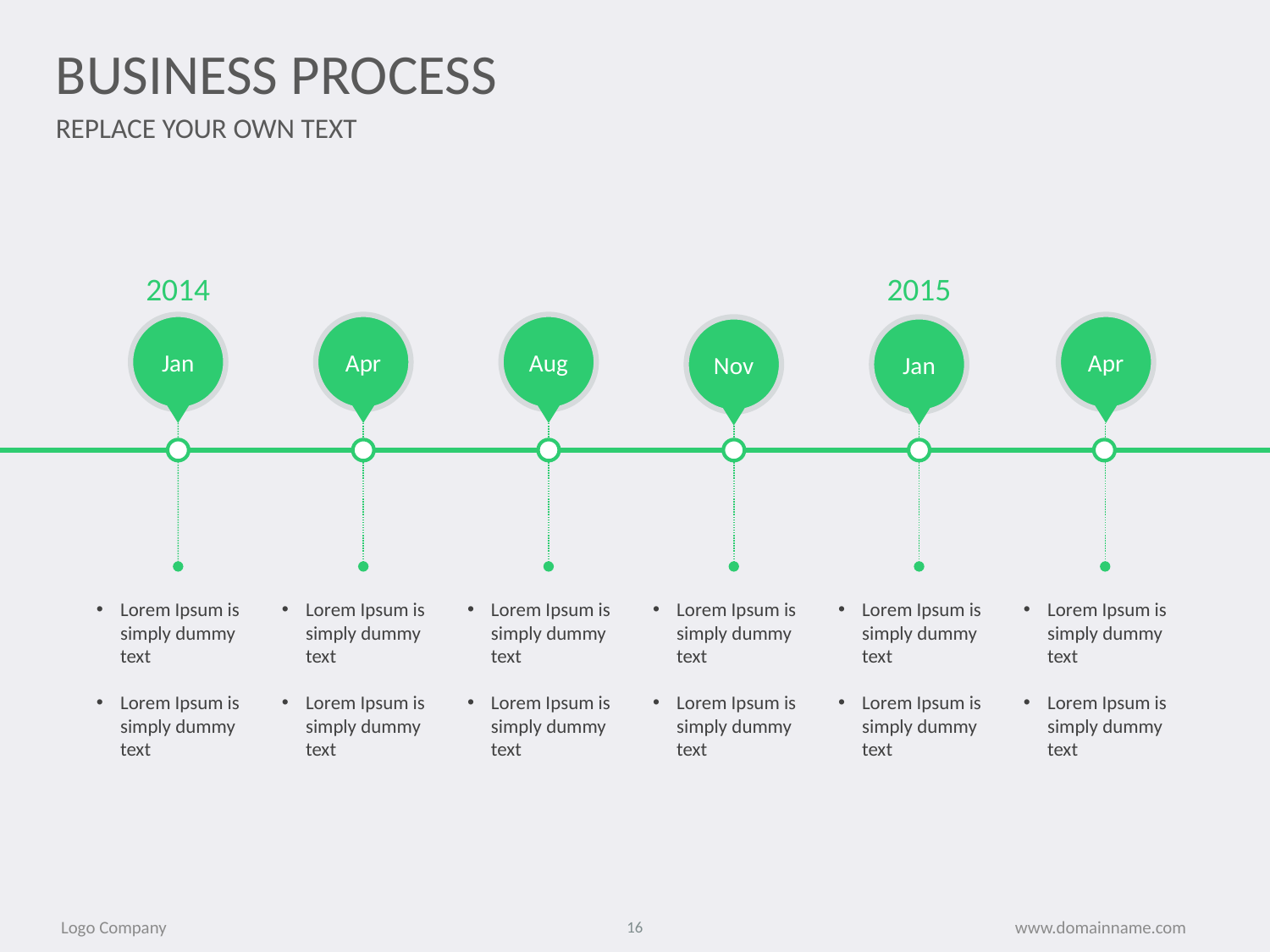

BUSINESS PROCESS
REPLACE YOUR OWN TEXT
2014
2015
Jan
Apr
Aug
Apr
Nov
Jan

Lorem Ipsum is simply dummy text

Lorem Ipsum is simply dummy text
Lorem Ipsum is simply dummy text

Lorem Ipsum is simply dummy text
Lorem Ipsum is simply dummy text

Lorem Ipsum is simply dummy text
Lorem Ipsum is simply dummy text

Lorem Ipsum is simply dummy text
Lorem Ipsum is simply dummy text

Lorem Ipsum is simply dummy text
Lorem Ipsum is simply dummy text

Lorem Ipsum is simply dummy text
www.domainname.com
Logo Company
16